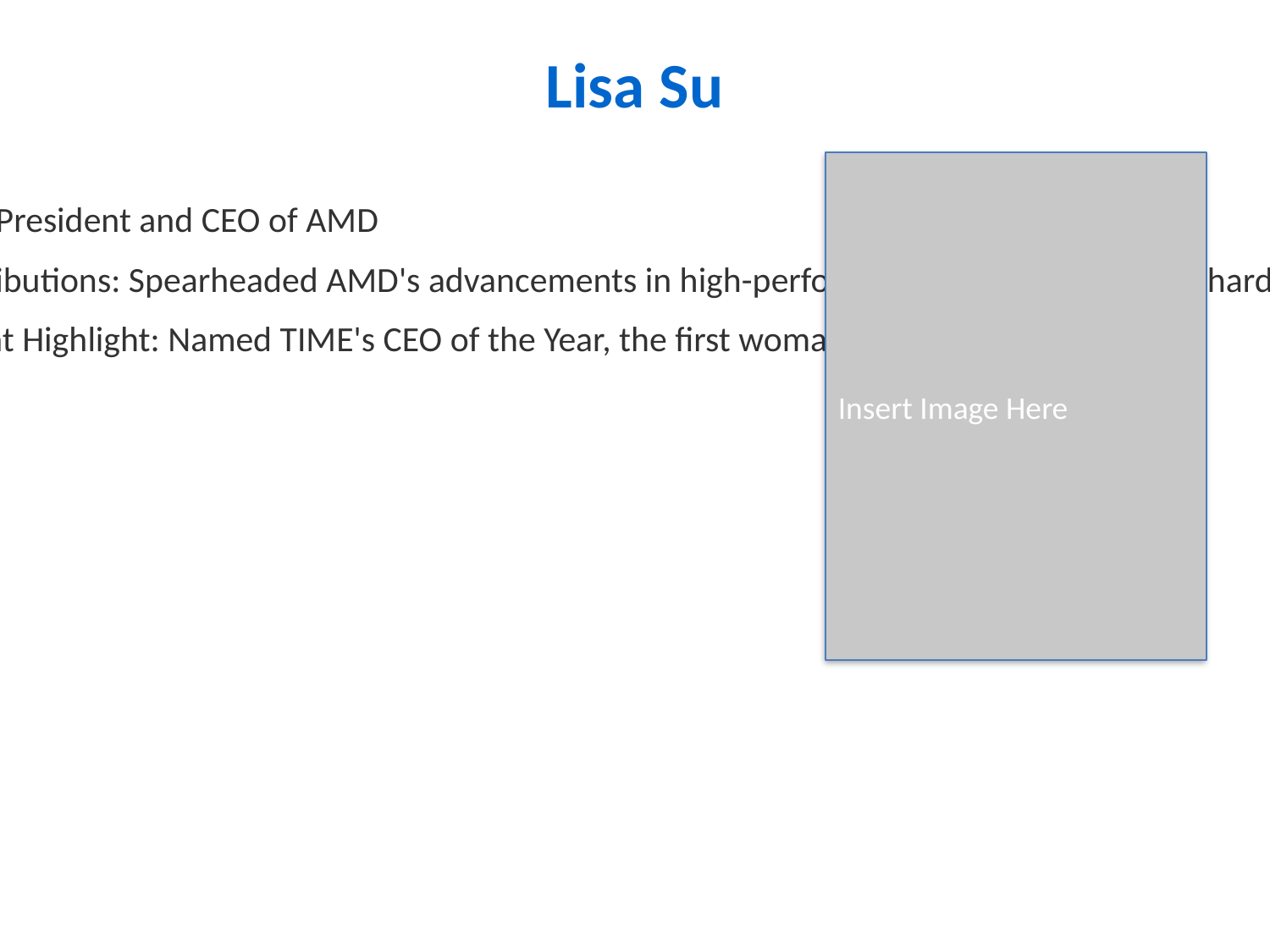

Lisa Su

Role: President and CEO of AMD
Contributions: Spearheaded AMD's advancements in high-performance computing and AI hardware.
Recent Highlight: Named TIME's CEO of the Year, the first woman to receive this honor.
Insert Image Here